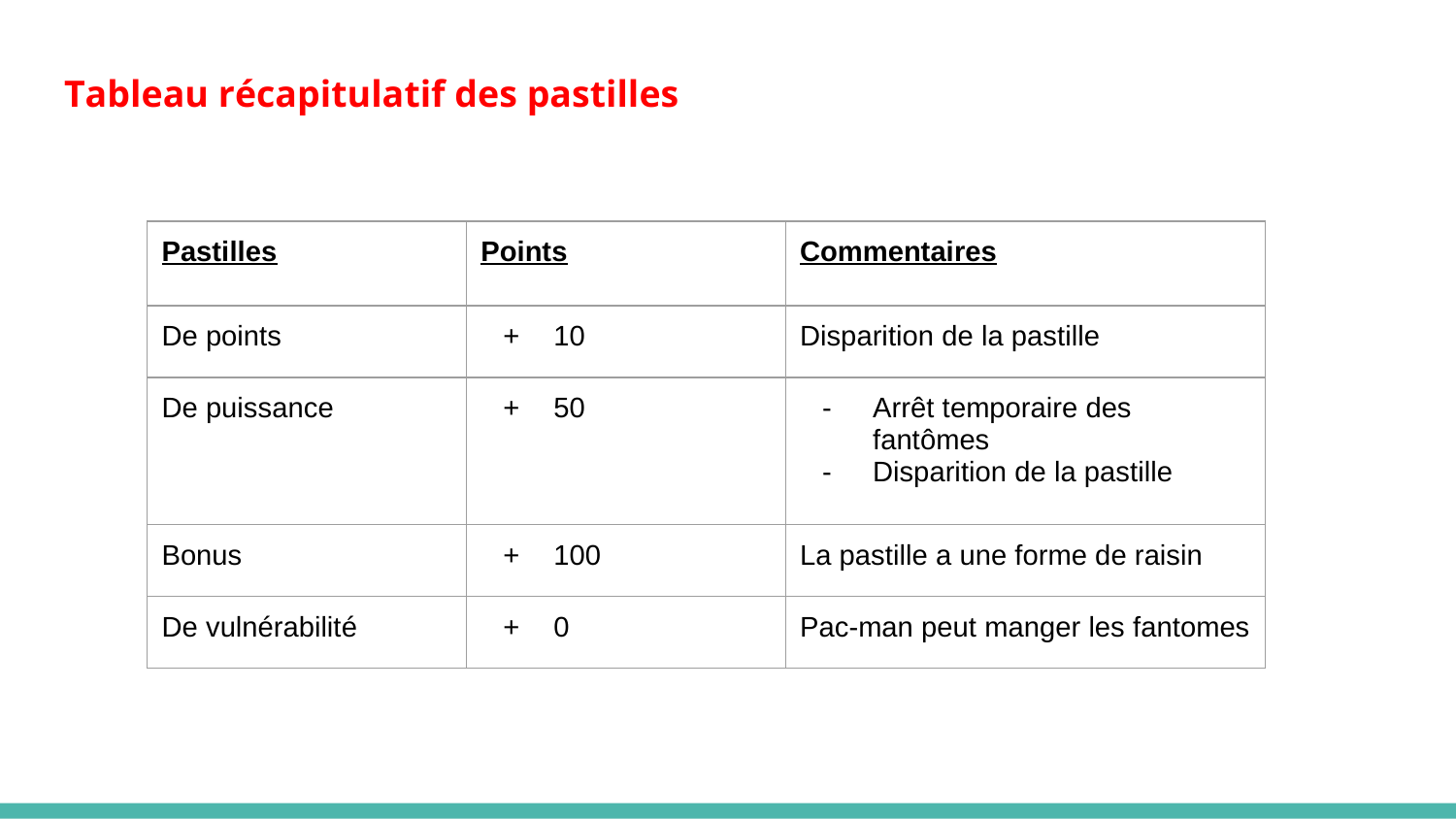

Tableau récapitulatif des pastilles
| Pastilles | Points | Commentaires |
| --- | --- | --- |
| De points | 10 | Disparition de la pastille |
| De puissance | 50 | Arrêt temporaire des fantômes Disparition de la pastille |
| Bonus | 100 | La pastille a une forme de raisin |
| De vulnérabilité | 0 | Pac-man peut manger les fantomes |